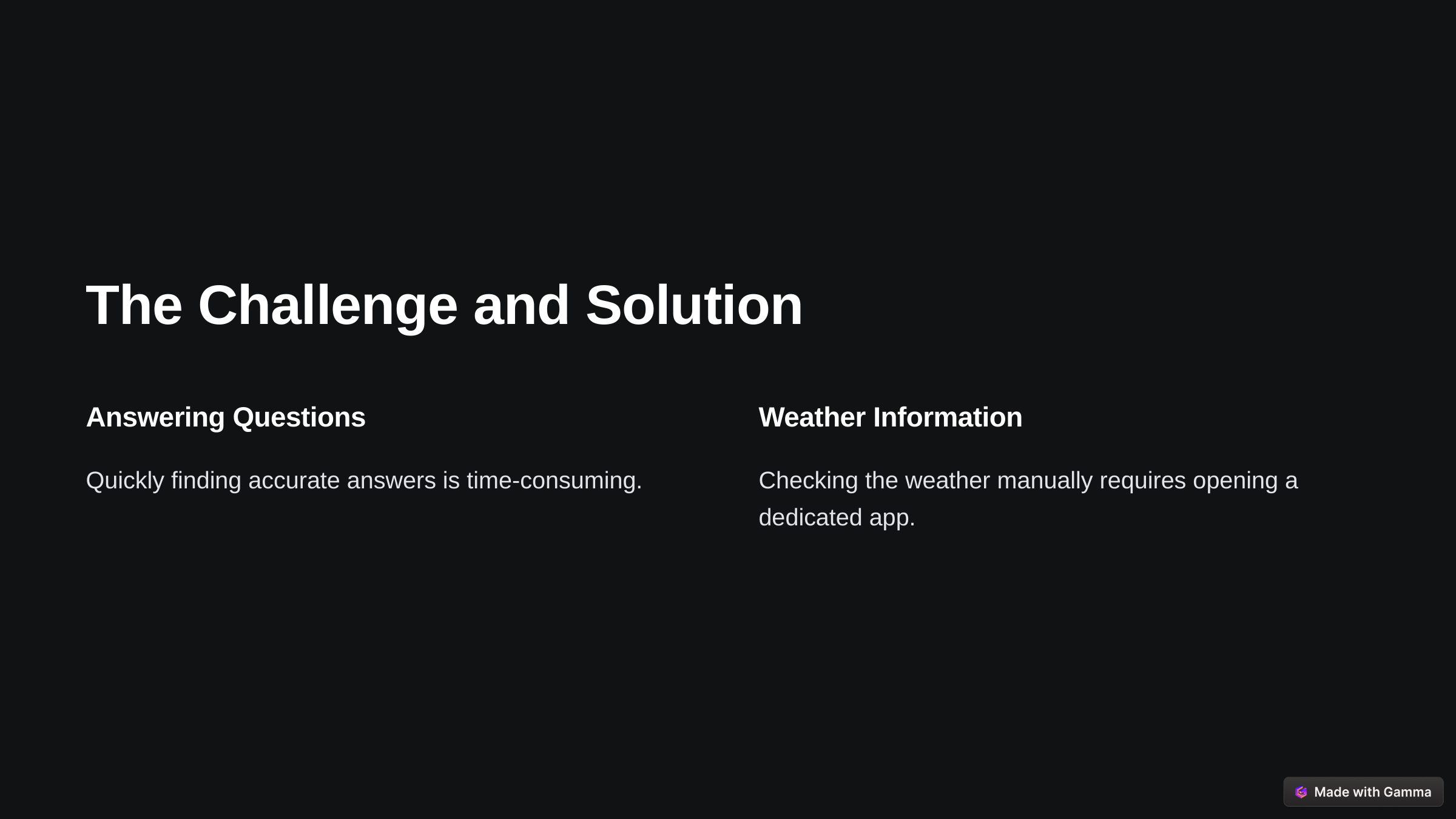

The Challenge and Solution
Answering Questions
Weather Information
Quickly finding accurate answers is time-consuming.
Checking the weather manually requires opening a dedicated app.